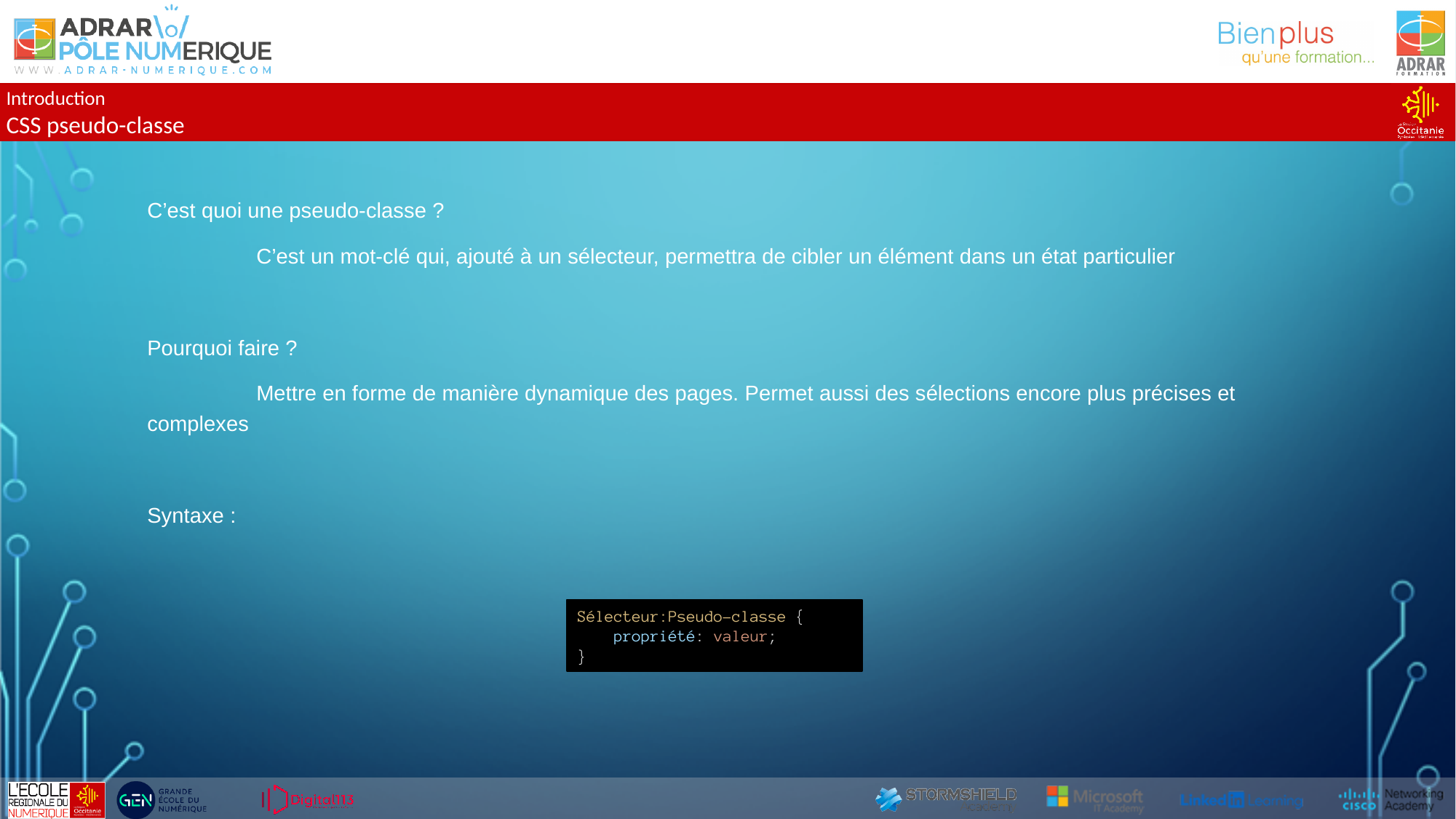

Introduction
CSS pseudo-classe
C’est quoi une pseudo-classe ?
	C’est un mot-clé qui, ajouté à un sélecteur, permettra de cibler un élément dans un état particulier

Pourquoi faire ?
	Mettre en forme de manière dynamique des pages. Permet aussi des sélections encore plus précises et complexes

Syntaxe :

Sélecteur:Pseudo-classe {
    propriété: valeur;
}